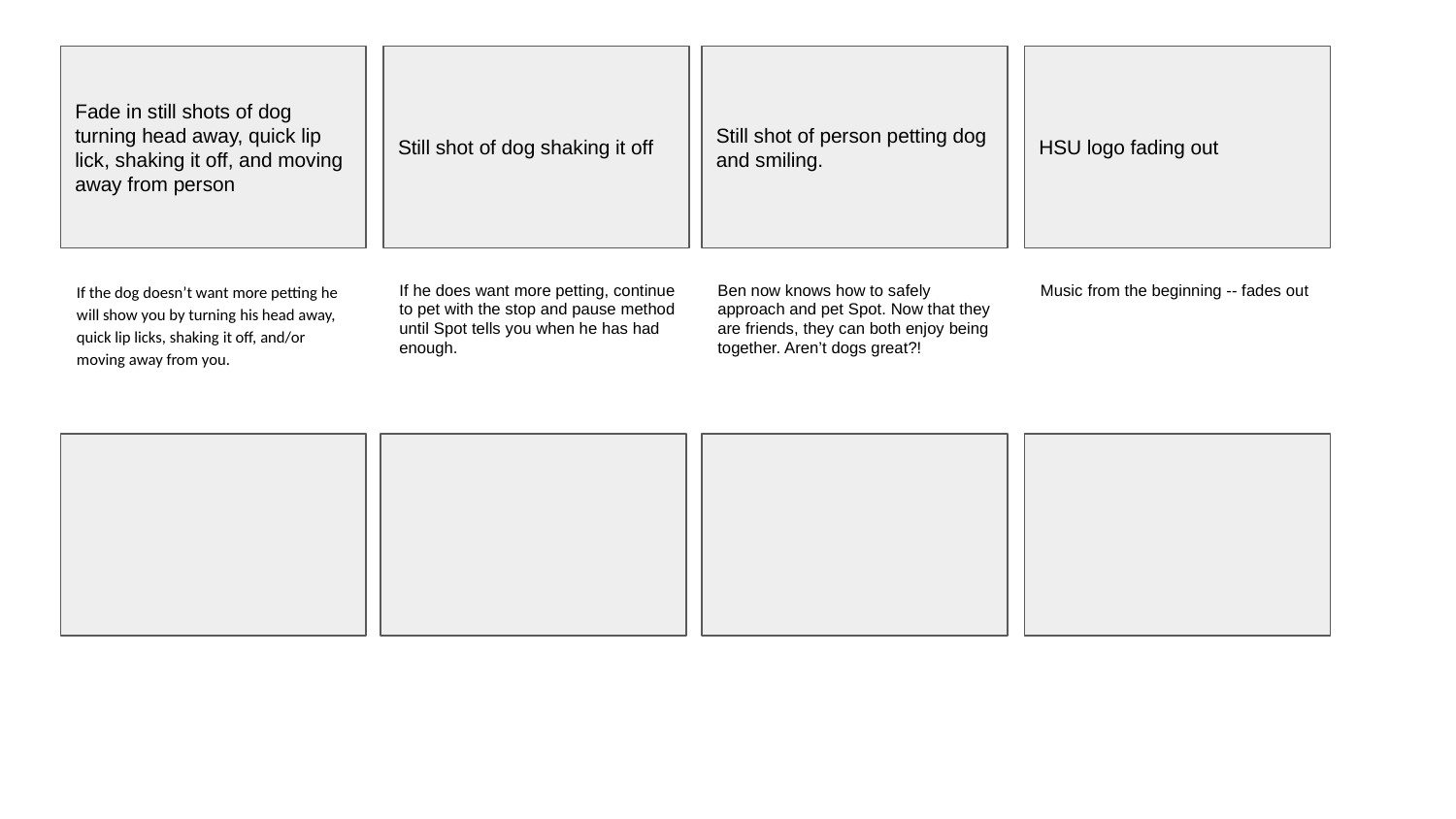

Fade in still shots of dog turning head away, quick lip lick, shaking it off, and moving away from person
Still shot of dog shaking it off
Still shot of person petting dog and smiling.
HSU logo fading out
If the dog doesn’t want more petting he will show you by turning his head away, quick lip licks, shaking it off, and/or moving away from you.
If he does want more petting, continue to pet with the stop and pause method until Spot tells you when he has had enough.
Ben now knows how to safely approach and pet Spot. Now that they are friends, they can both enjoy being together. Aren’t dogs great?!

Music from the beginning -- fades out